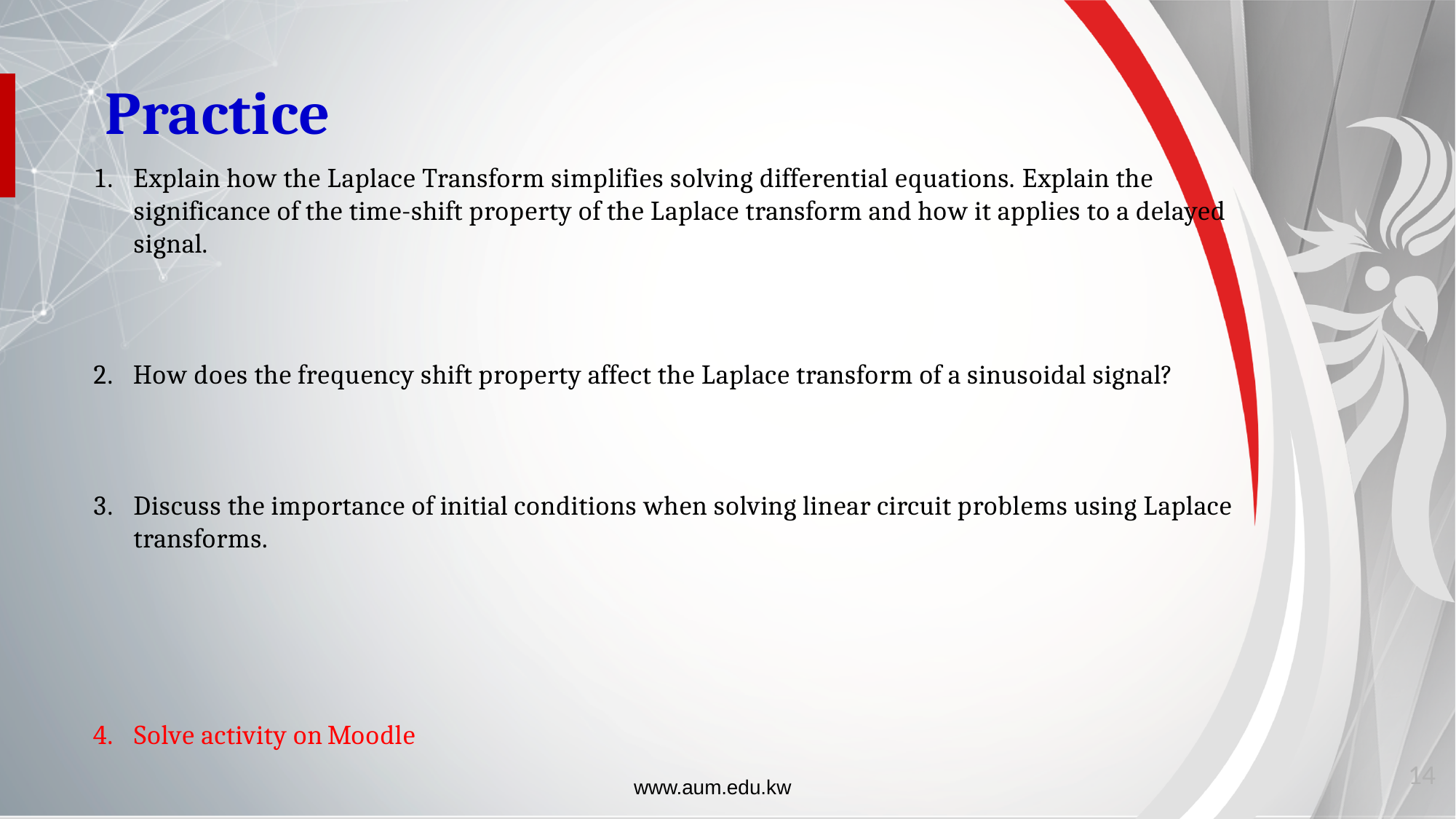

Practice
Explain how the Laplace Transform simplifies solving differential equations. Explain the significance of the time-shift property of the Laplace transform and how it applies to a delayed signal.

How does the frequency shift property affect the Laplace transform of a sinusoidal signal?

Discuss the importance of initial conditions when solving linear circuit problems using Laplace transforms.

Solve activity on Moodle
14